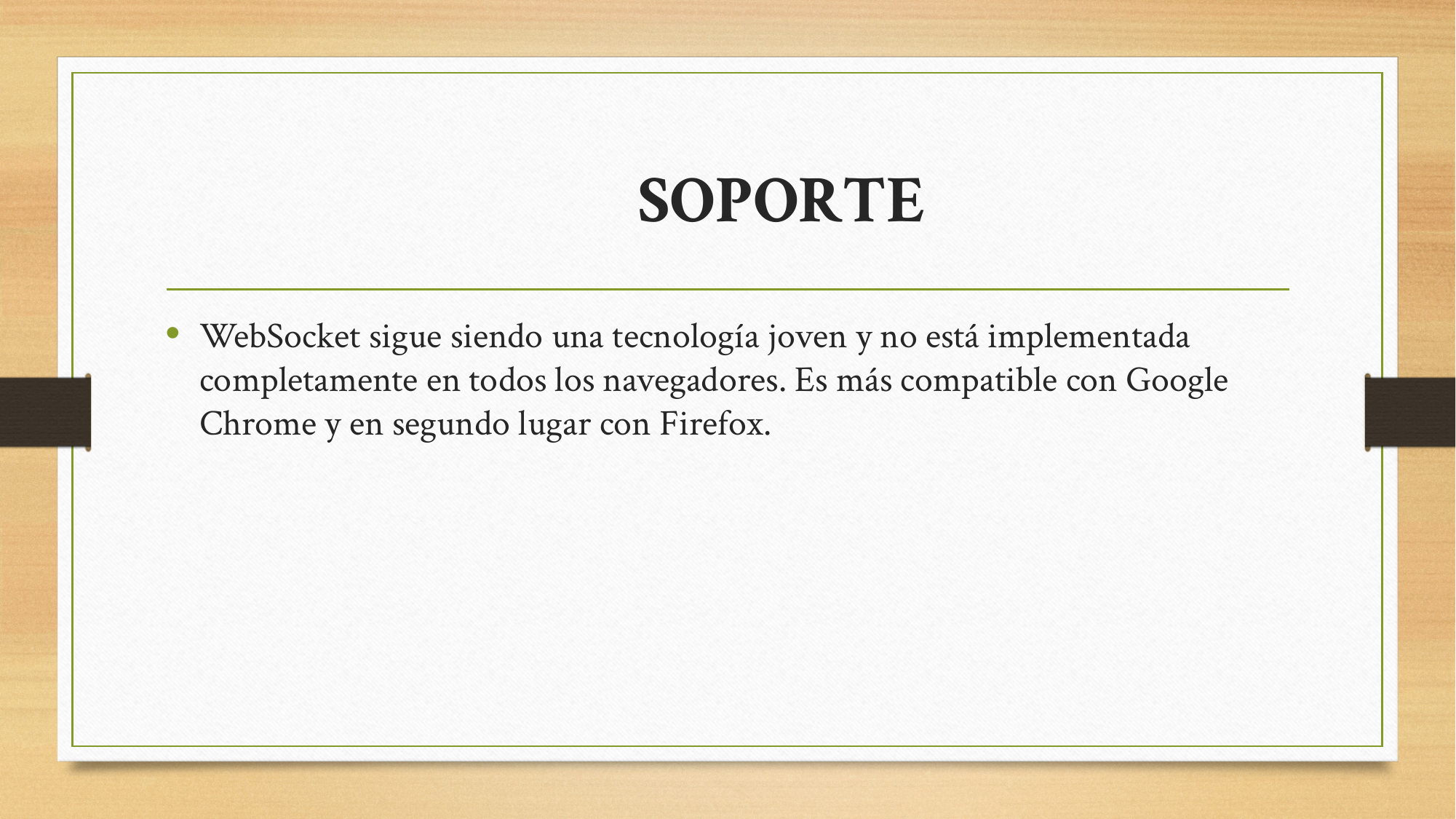

# SOPORTE
WebSocket sigue siendo una tecnología joven y no está implementada completamente en todos los navegadores. Es más compatible con Google Chrome y en segundo lugar con Firefox.